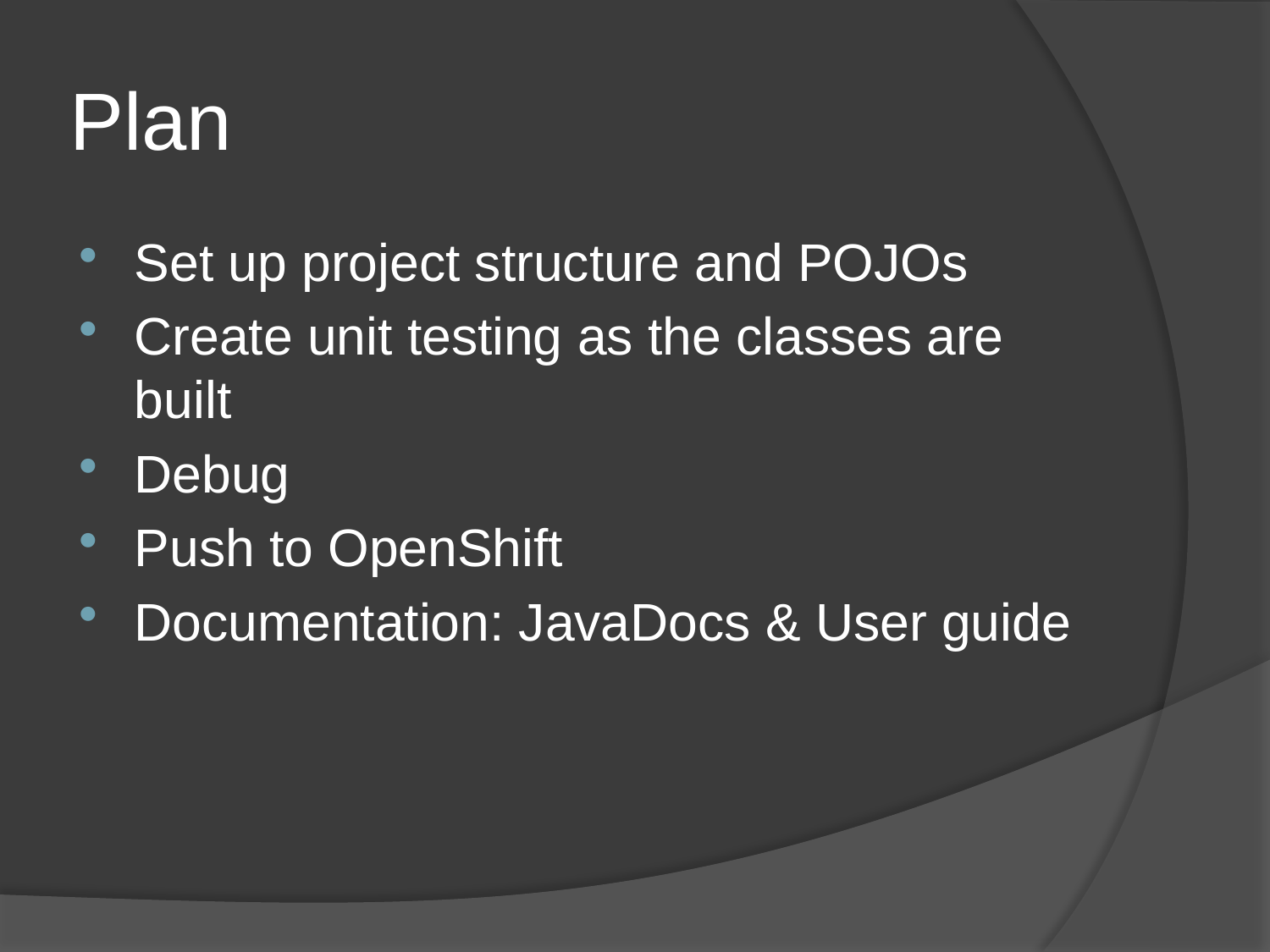

# Plan
Set up project structure and POJOs
Create unit testing as the classes are built
Debug
Push to OpenShift
Documentation: JavaDocs & User guide